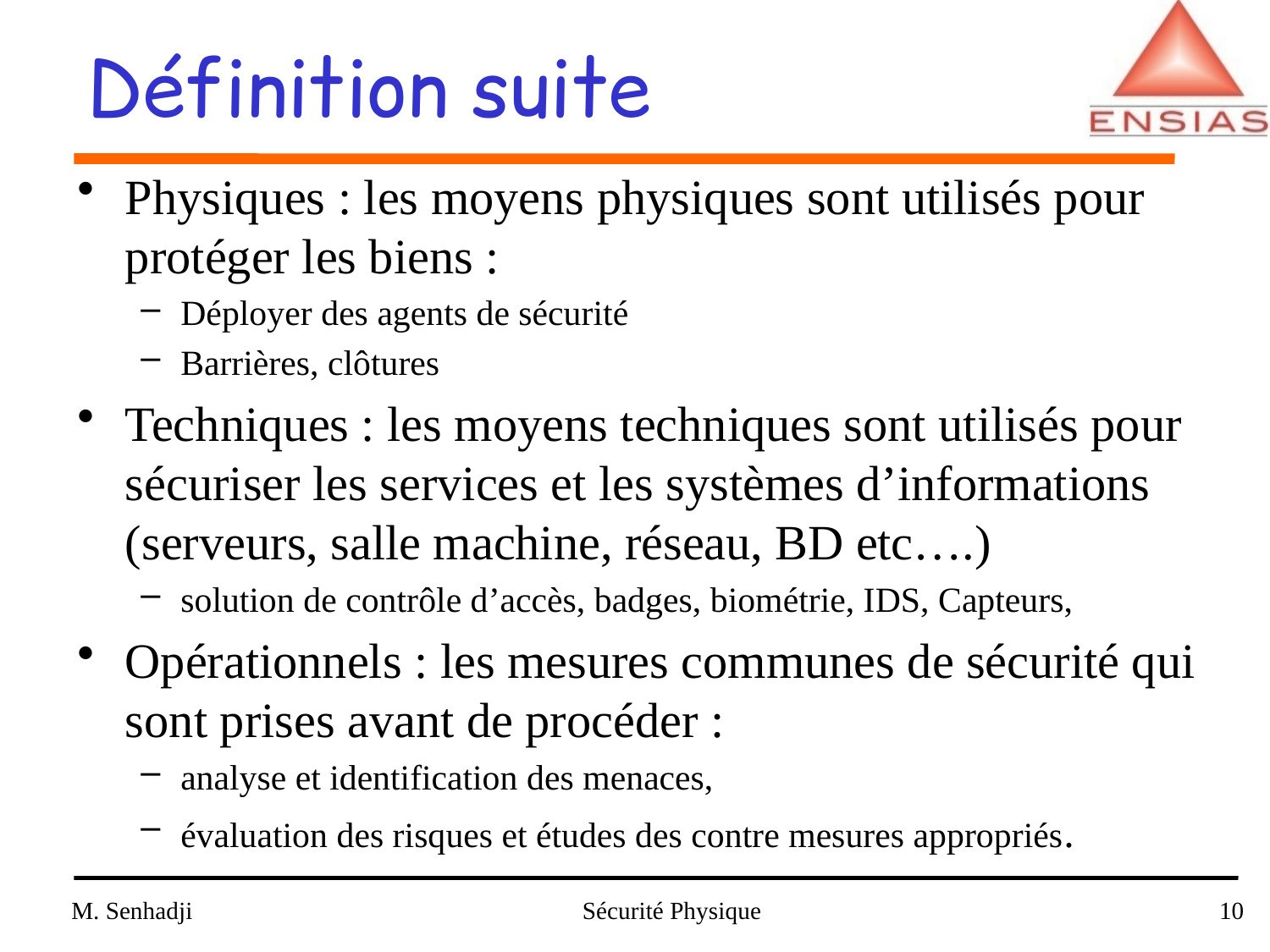

# Définition suite
Physiques : les moyens physiques sont utilisés pour protéger les biens :
Déployer des agents de sécurité
Barrières, clôtures
Techniques : les moyens techniques sont utilisés pour sécuriser les services et les systèmes d’informations (serveurs, salle machine, réseau, BD etc….)
solution de contrôle d’accès, badges, biométrie, IDS, Capteurs,
Opérationnels : les mesures communes de sécurité qui sont prises avant de procéder :
analyse et identification des menaces,
évaluation des risques et études des contre mesures appropriés.